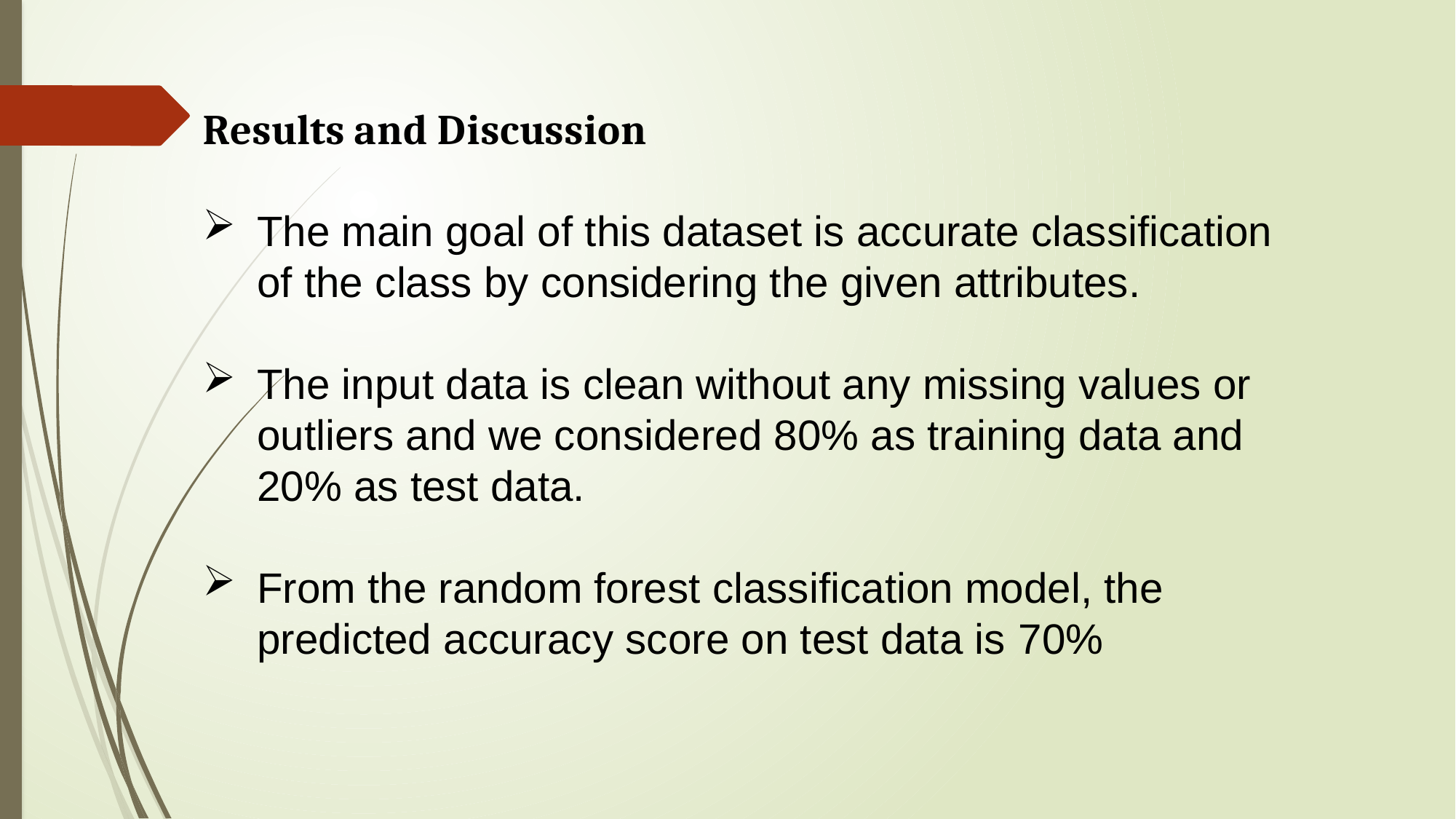

Results and Discussion

The main goal of this dataset is accurate classification of the class by considering the given attributes.

The input data is clean without any missing values or outliers and we considered 80% as training data and 20% as test data.

From the random forest classification model, the predicted accuracy score on test data is 70%